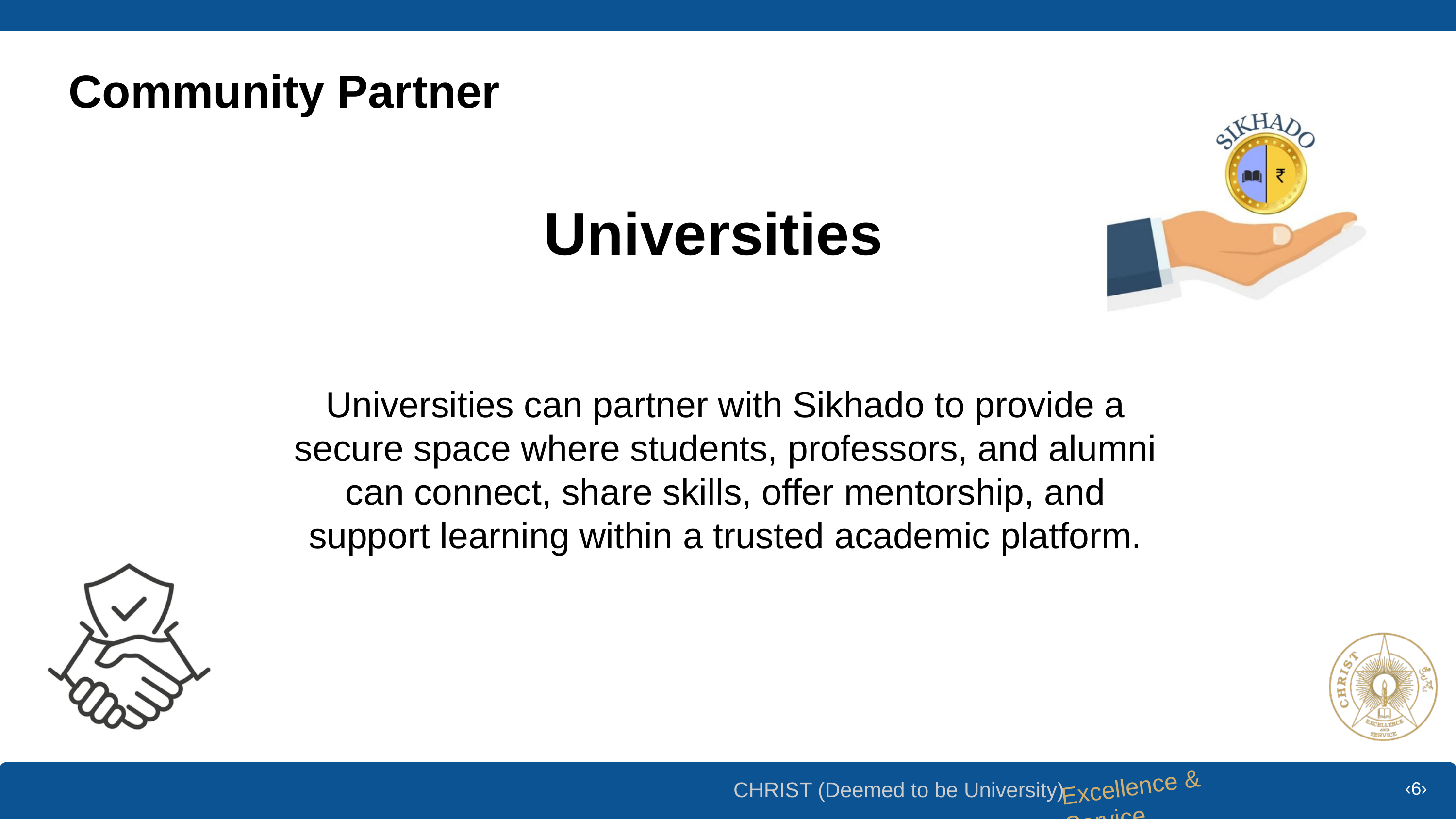

Community Partner

Universities
Universities can partner with Sikhado to provide a secure space where students, professors, and alumni can connect, share skills, offer mentorship, and support learning within a trusted academic platform.

‹6›
Excellence & Service
CHRIST (Deemed to be University)